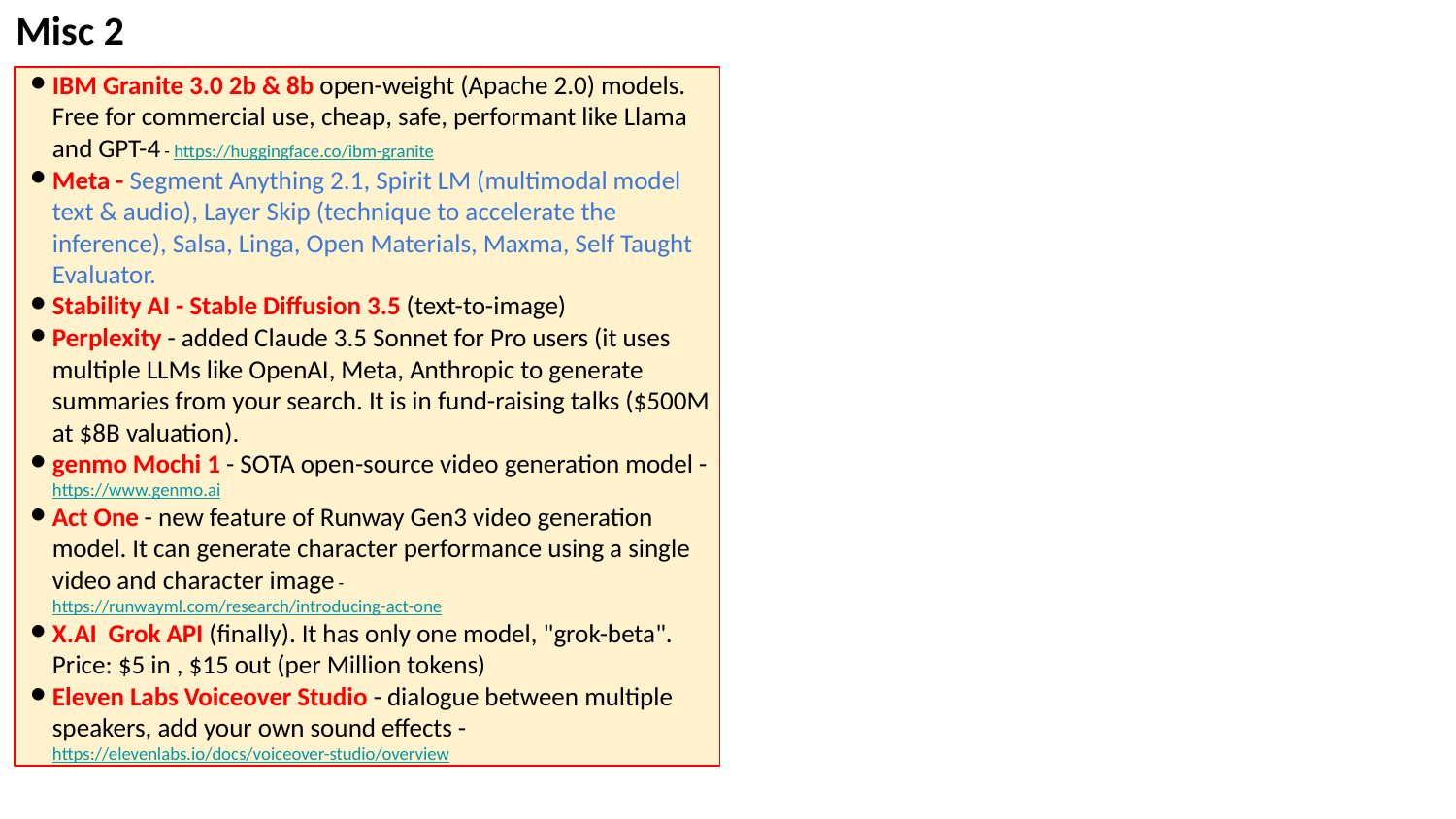

Misc 2
IBM Granite 3.0 2b & 8b open-weight (Apache 2.0) models. Free for commercial use, cheap, safe, performant like Llama and GPT-4 - https://huggingface.co/ibm-granite
Meta - Segment Anything 2.1, Spirit LM (multimodal model text & audio), Layer Skip (technique to accelerate the inference), Salsa, Linga, Open Materials, Maxma, Self Taught Evaluator.
Stability AI - Stable Diffusion 3.5 (text-to-image)
Perplexity - added Claude 3.5 Sonnet for Pro users (it uses multiple LLMs like OpenAI, Meta, Anthropic to generate summaries from your search. It is in fund-raising talks ($500M at $8B valuation).
genmo Mochi 1 - SOTA open-source video generation model - https://www.genmo.ai
Act One - new feature of Runway Gen3 video generation model. It can generate character performance using a single video and character image - https://runwayml.com/research/introducing-act-one
X.AI  Grok API (finally). It has only one model, "grok-beta". Price: $5 in , $15 out (per Million tokens)
Eleven Labs Voiceover Studio - dialogue between multiple speakers, add your own sound effects - https://elevenlabs.io/docs/voiceover-studio/overview